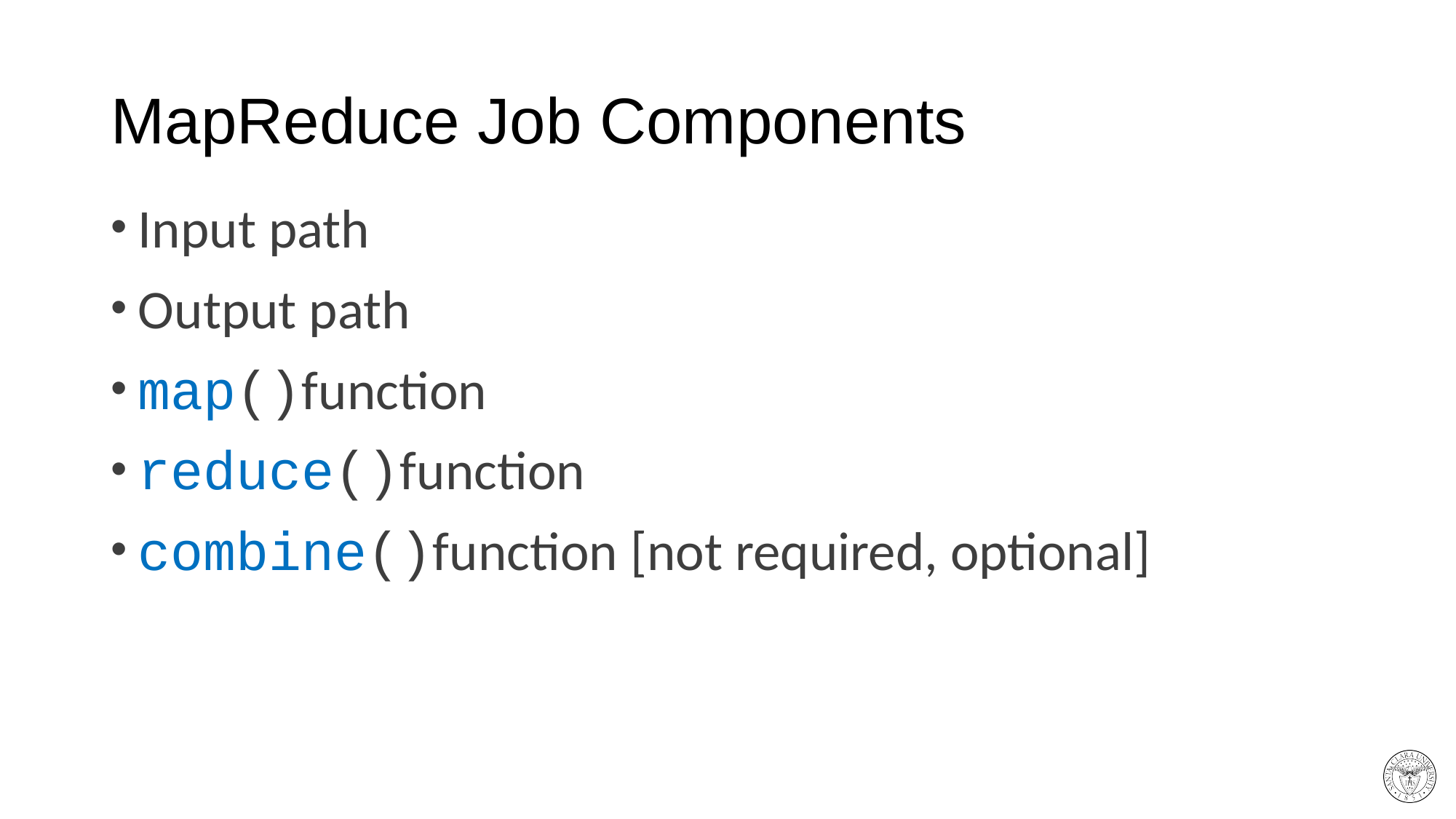

# MapReduce Job Components
Input path
Output path
map()function
reduce()function
combine()function [not required, optional]